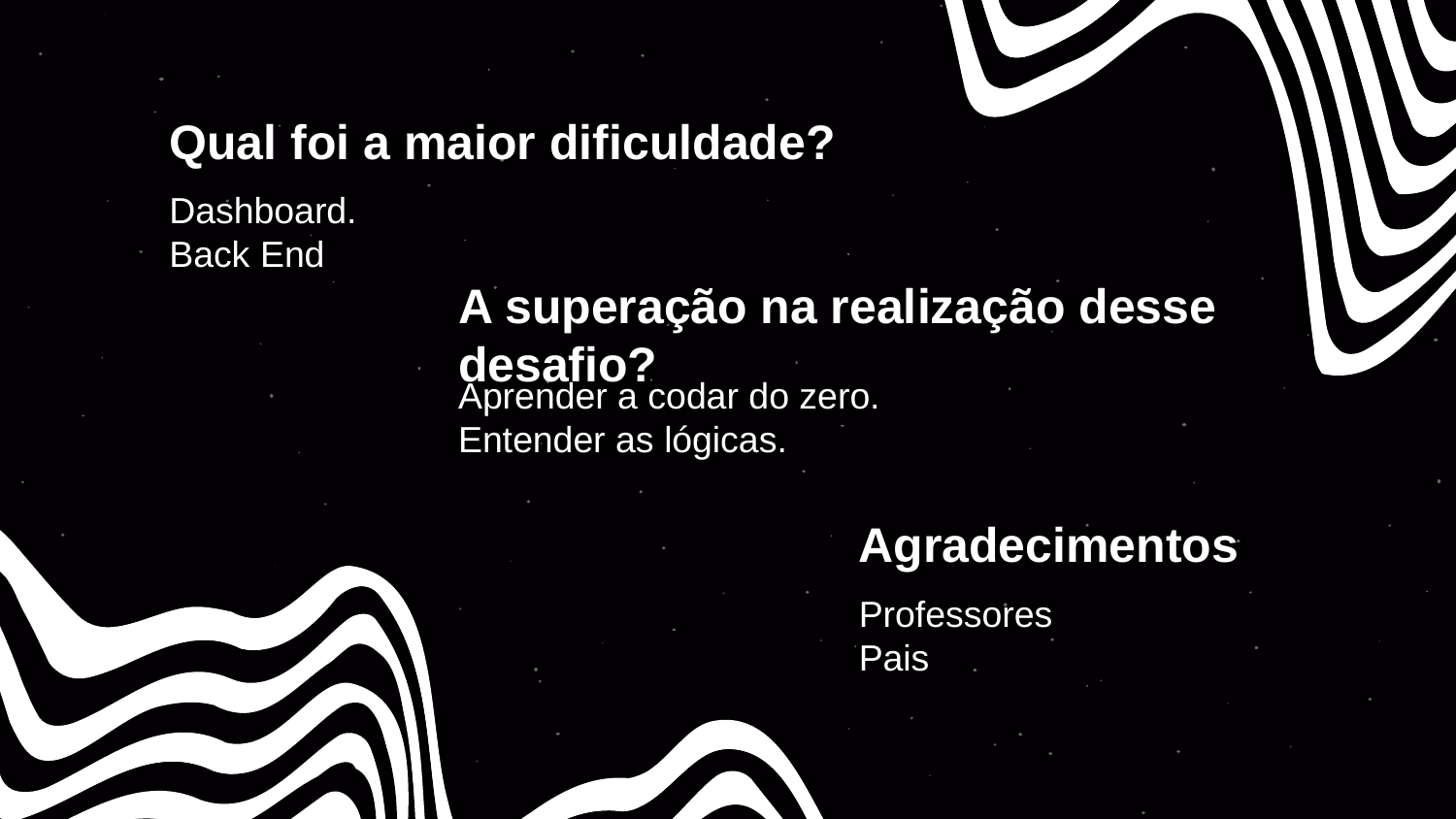

Qual foi a maior dificuldade?
# Dashboard. Back End
A superação na realização desse desafio?
Aprender a codar do zero.
Entender as lógicas.
Agradecimentos
Professores
Pais